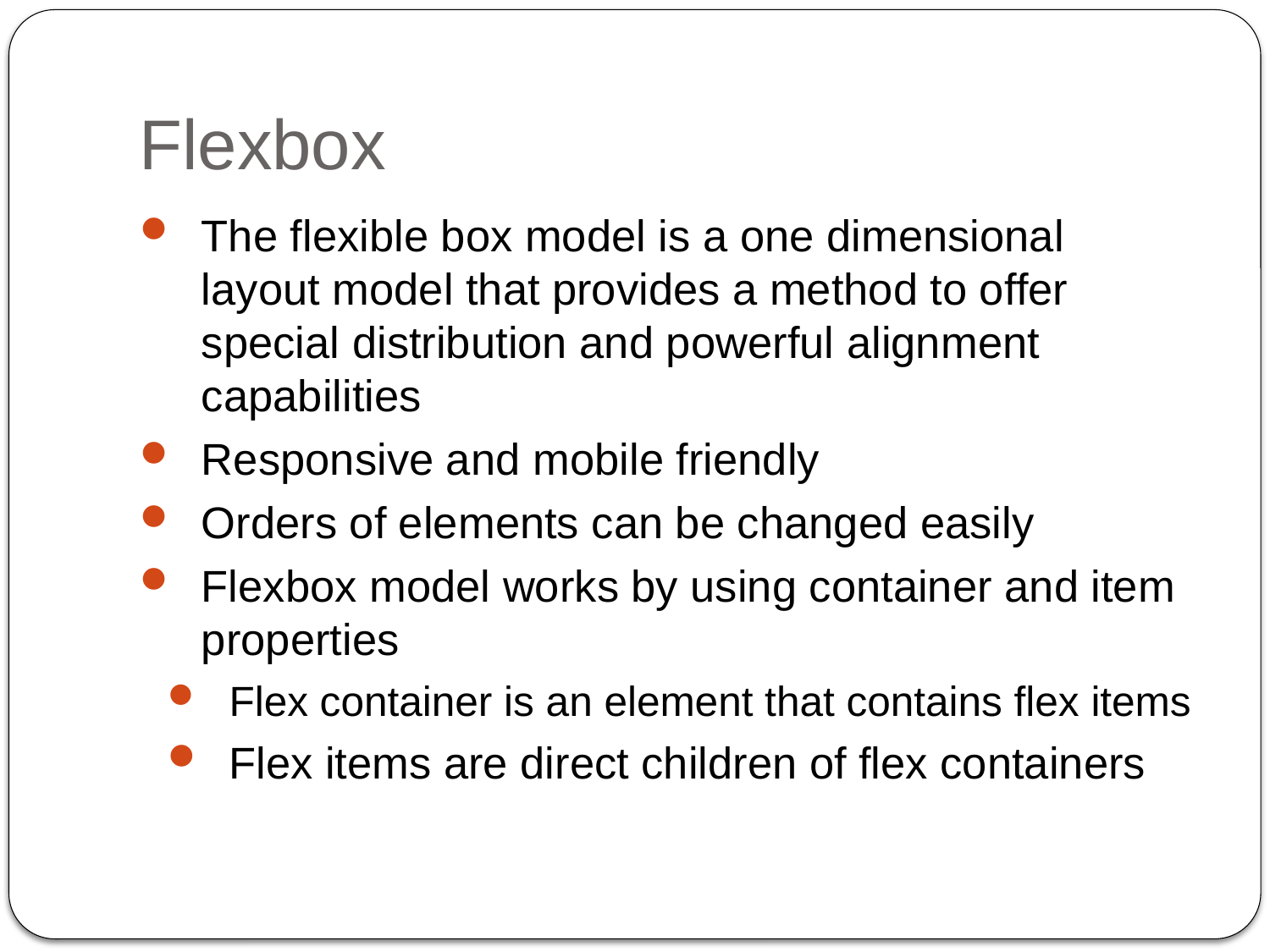

# Flexbox
The flexible box model is a one dimensional layout model that provides a method to offer special distribution and powerful alignment capabilities
Responsive and mobile friendly
Orders of elements can be changed easily
Flexbox model works by using container and item properties
Flex container is an element that contains flex items
Flex items are direct children of flex containers